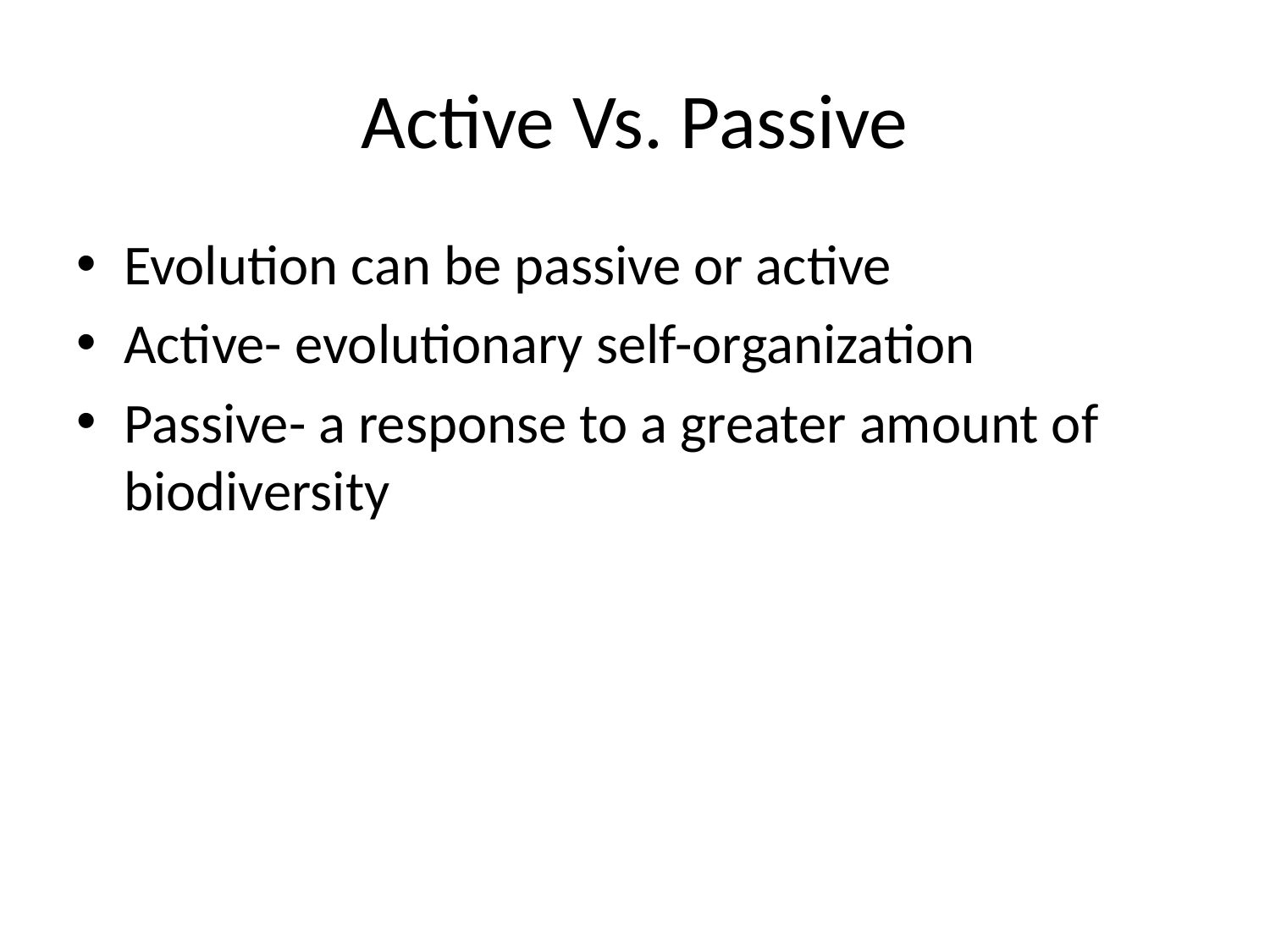

# Active Vs. Passive
Evolution can be passive or active
Active- evolutionary self-organization
Passive- a response to a greater amount of biodiversity